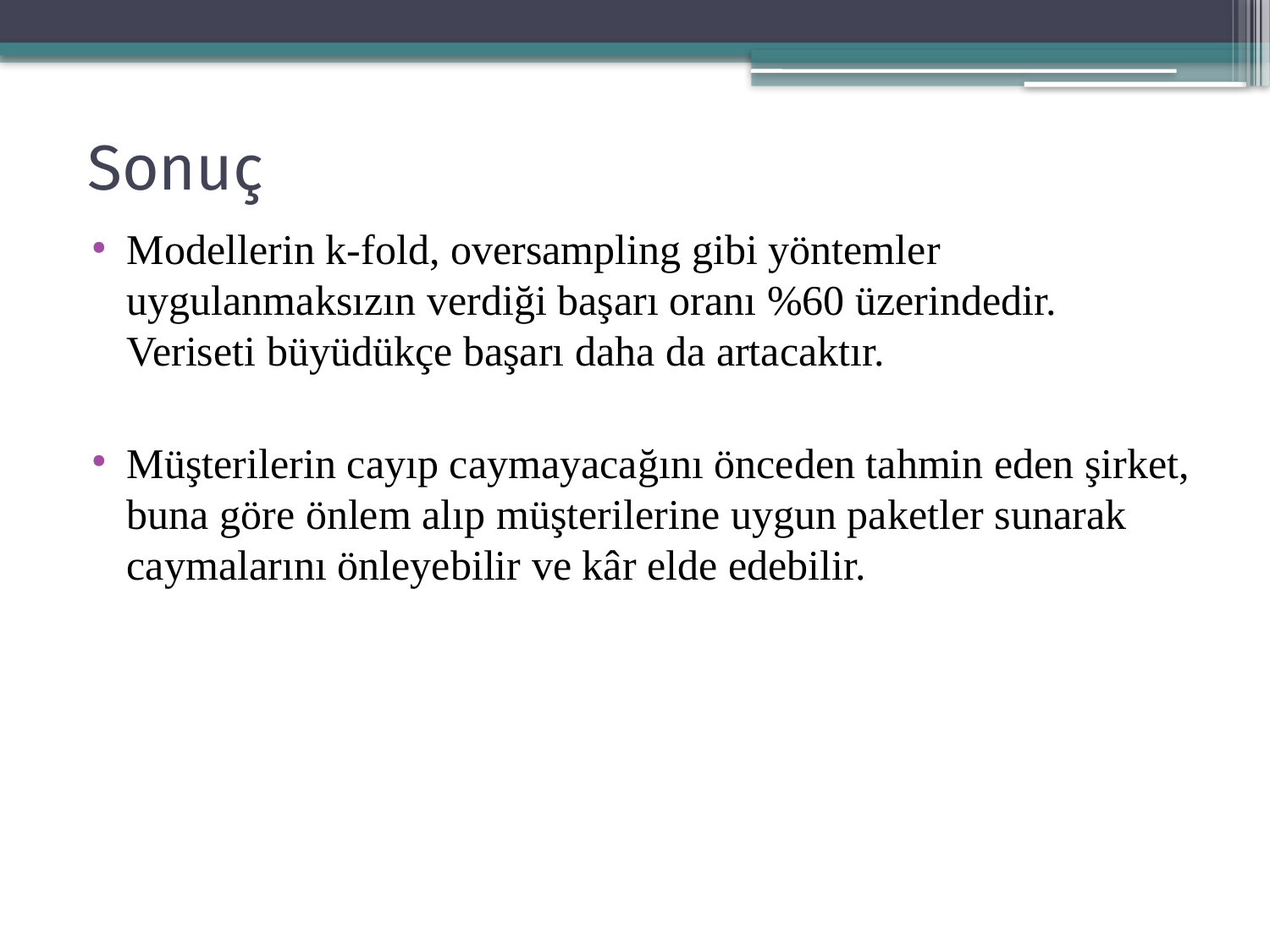

# Sonuç
Modellerin k-fold, oversampling gibi yöntemler uygulanmaksızın verdiği başarı oranı %60 üzerindedir. Veriseti büyüdükçe başarı daha da artacaktır.

Müşterilerin cayıp caymayacağını önceden tahmin eden şirket, buna göre önlem alıp müşterilerine uygun paketler sunarak caymalarını önleyebilir ve kâr elde edebilir.